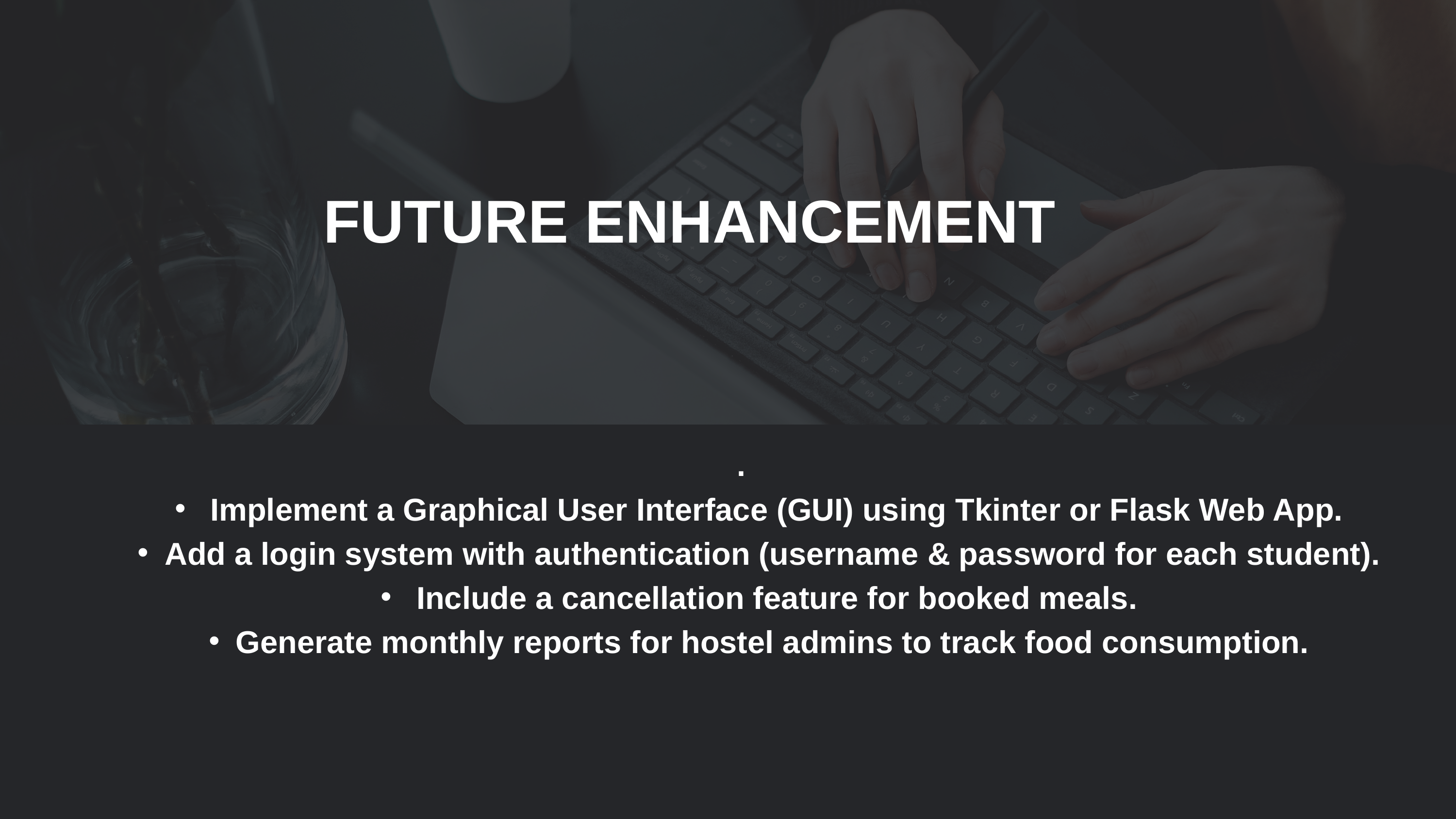

FUTURE ENHANCEMENT
.
 Implement a Graphical User Interface (GUI) using Tkinter or Flask Web App.
Add a login system with authentication (username & password for each student).
 Include a cancellation feature for booked meals.
Generate monthly reports for hostel admins to track food consumption.